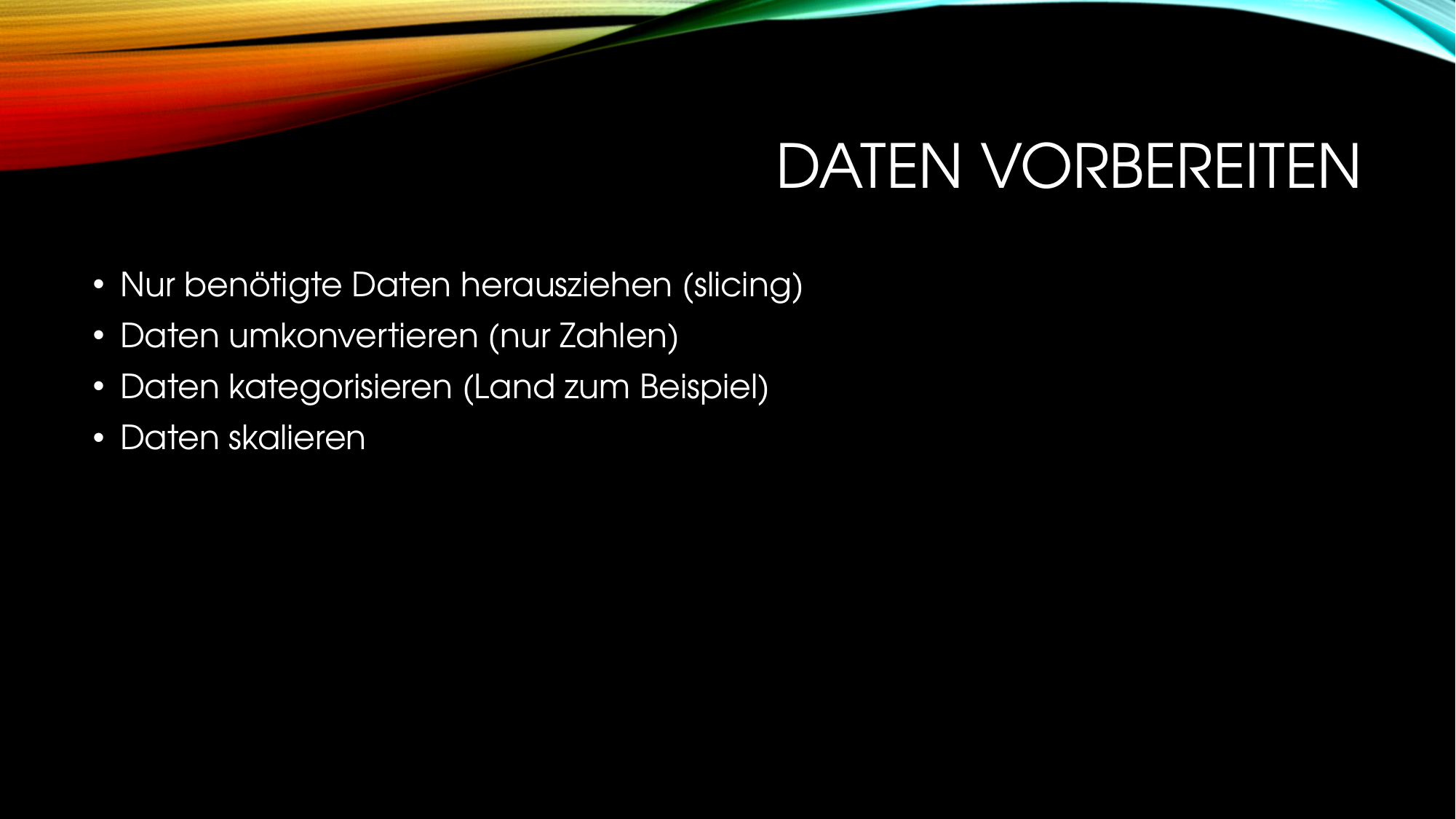

# Daten vorbereiten
Nur benötigte Daten herausziehen (slicing)
Daten umkonvertieren (nur Zahlen)
Daten kategorisieren (Land zum Beispiel)
Daten skalieren